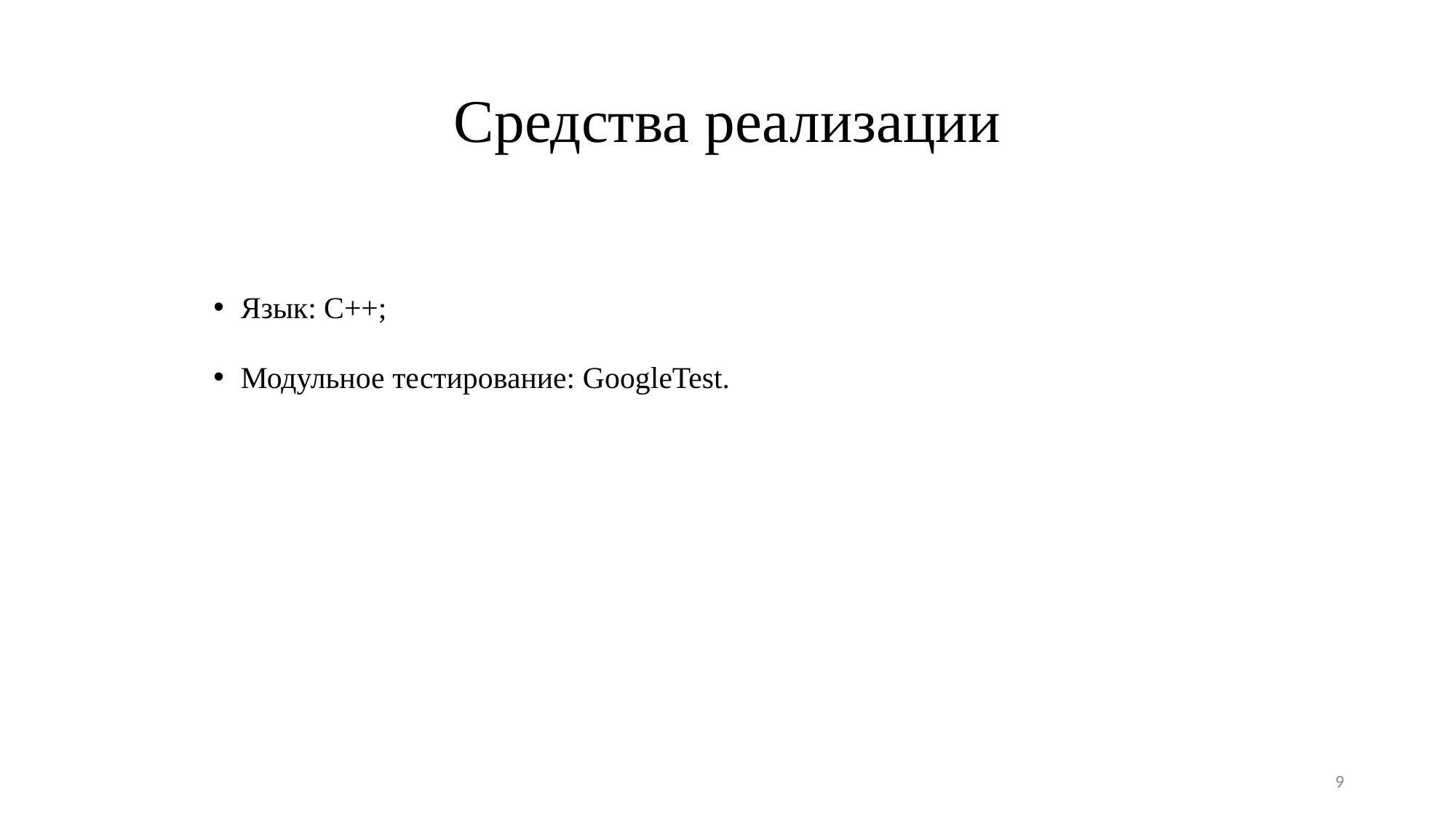

Средства реализации
Язык: С++;
Модульное тестирование: GoogleTest.
9